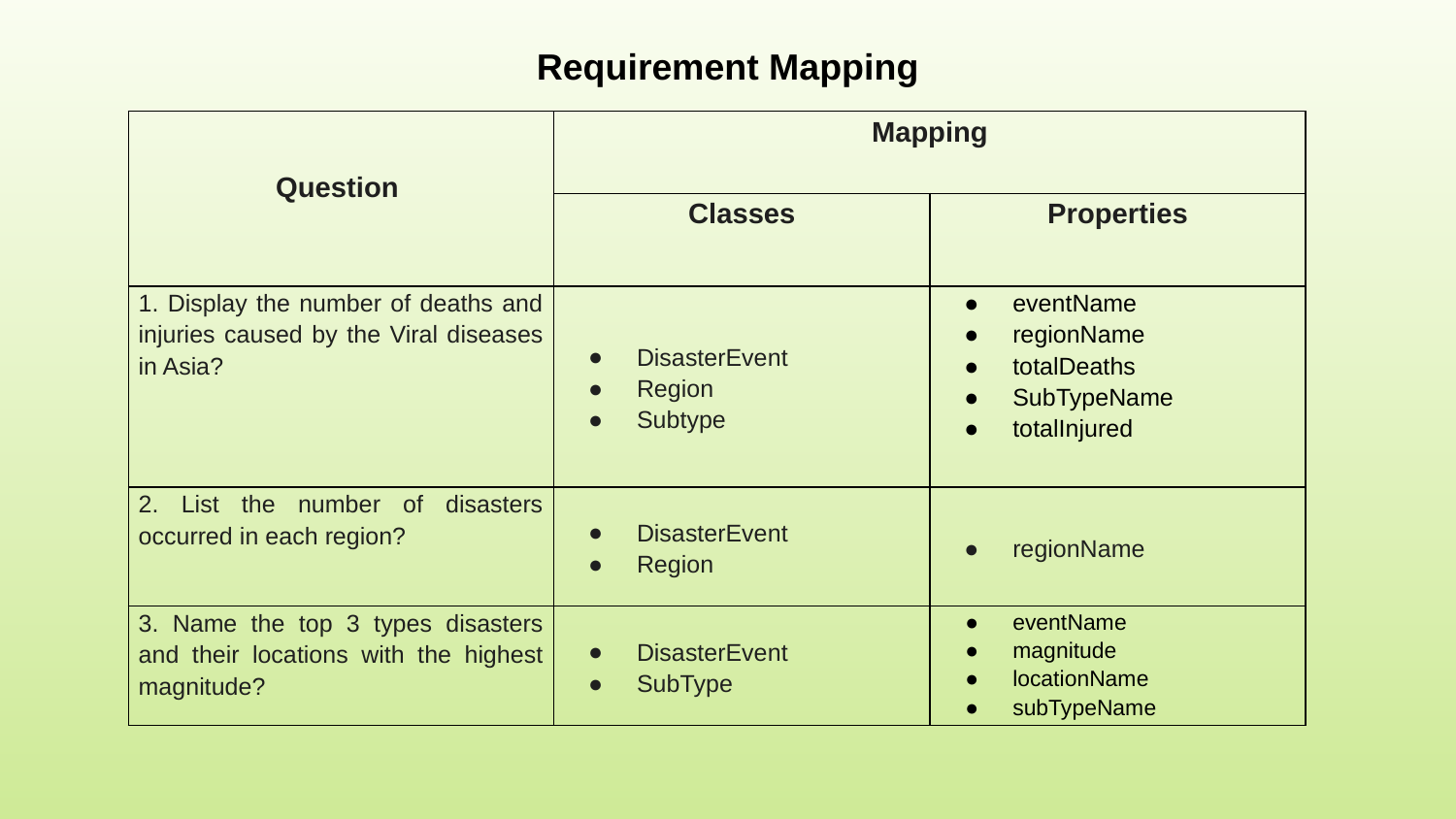

Requirement Mapping
| Question | Mapping |  |
| --- | --- | --- |
|  | Classes | Properties |
| 1. Display the number of deaths and injuries caused by the Viral diseases in Asia? | DisasterEvent Region Subtype | eventName regionName totalDeaths SubTypeName totalInjured |
| 2. List the number of disasters occurred in each region? | DisasterEvent Region | regionName |
| 3. Name the top 3 types disasters and their locations with the highest magnitude? | DisasterEvent SubType | eventName magnitude locationName subTypeName |